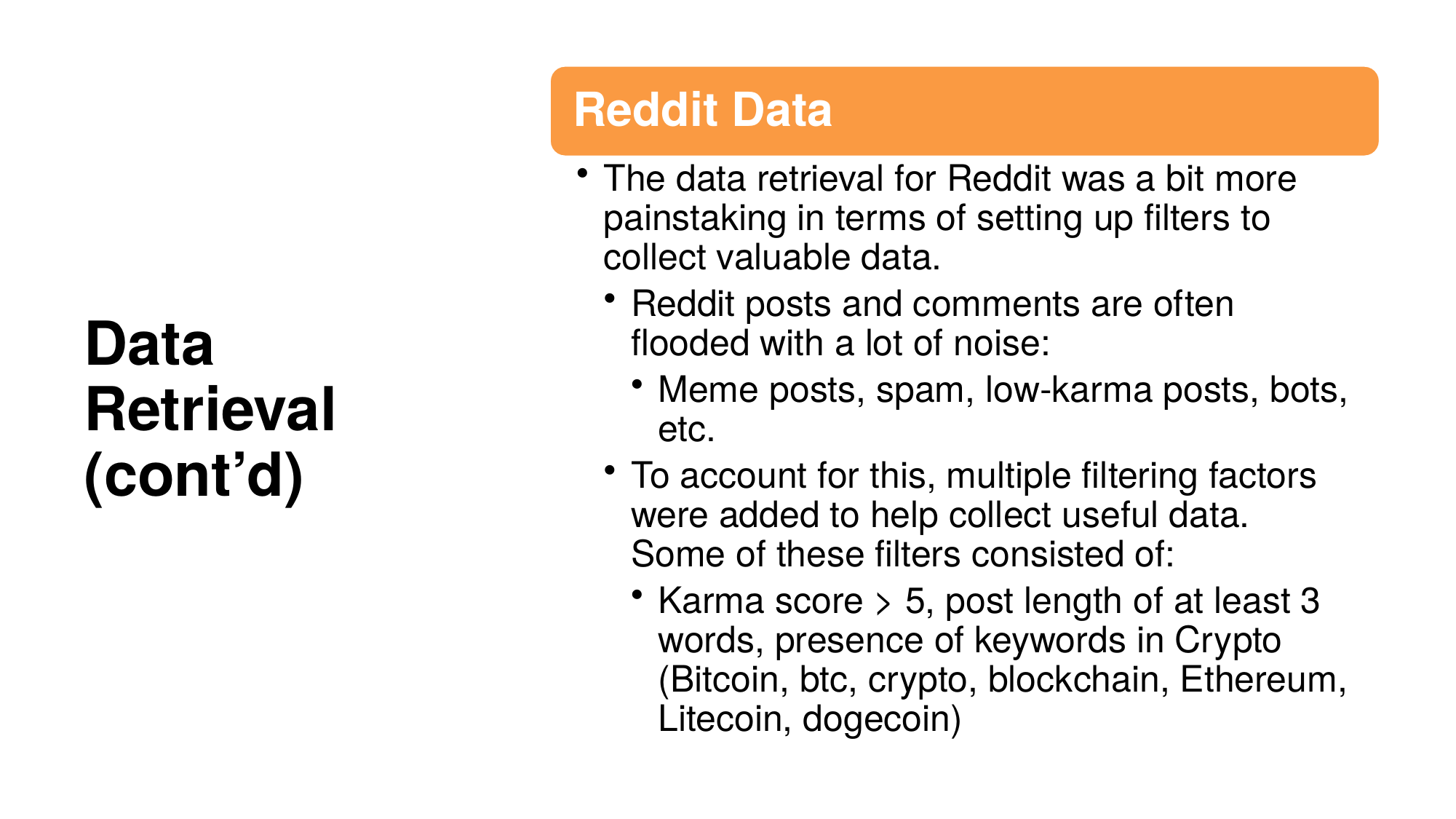

# Data Retrieval (cont’d)
Reddit Data
The data retrieval for Reddit was a bit more painstaking in terms of setting up filters to collect valuable data.
Reddit posts and comments are often flooded with a lot of noise:
Meme posts, spam, low-karma posts, bots, etc.
To account for this, multiple filtering factors were added to help collect useful data.  Some of these filters consisted of:
Karma score > 5, post length of at least 3 words, presence of keywords in Crypto (Bitcoin, btc, crypto, blockchain, Ethereum, Litecoin, dogecoin)